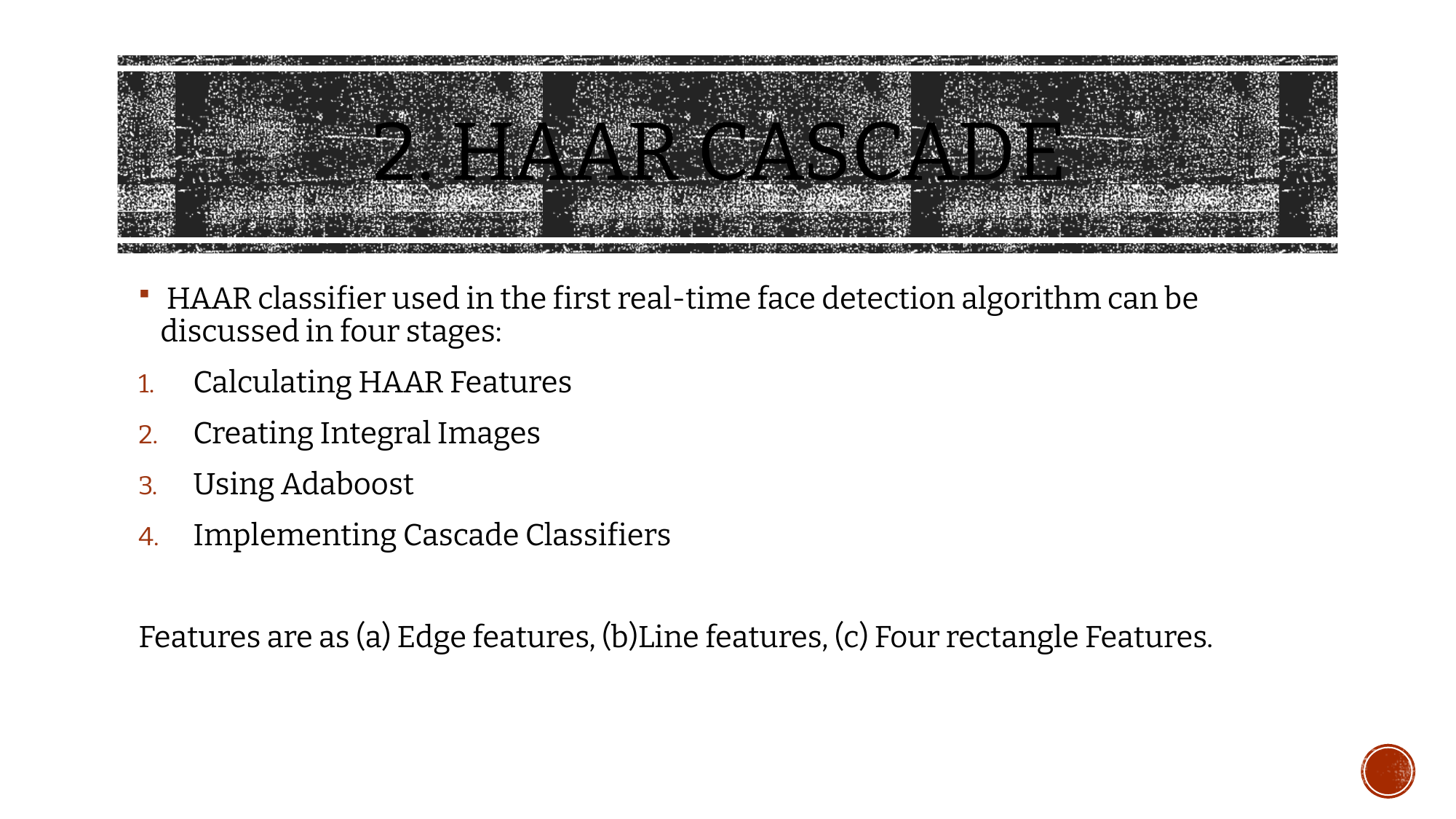

# 2. HAAR Cascade

 HAAR classifier used in the first real-time face detection algorithm can be discussed in four stages:
Calculating HAAR Features
Creating Integral Images
Using Adaboost
Implementing Cascade Classifiers

Features are as (a) Edge features, (b)Line features, (c) Four rectangle Features.